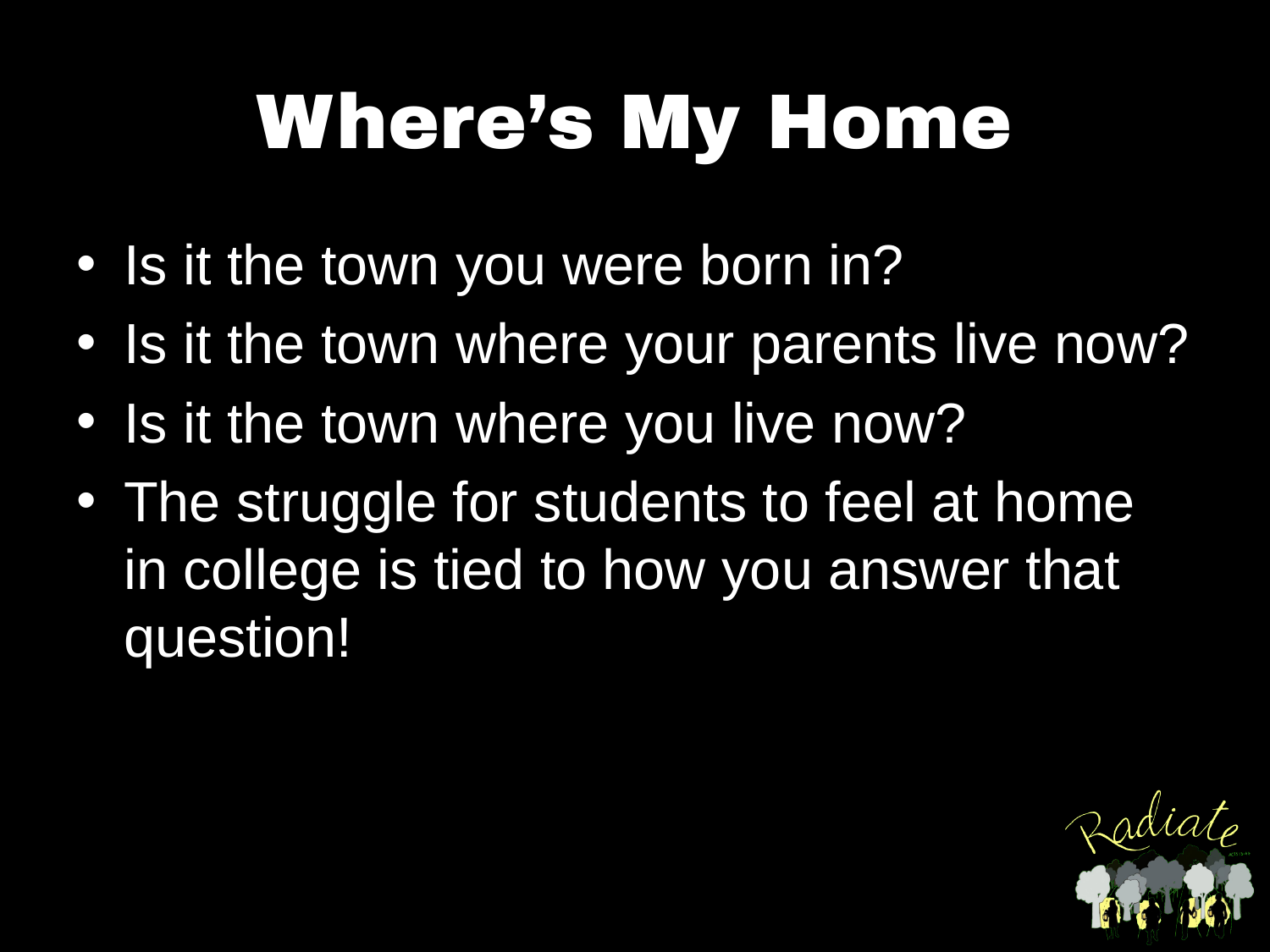

# Where’s My Home
Is it the town you were born in?
Is it the town where your parents live now?
Is it the town where you live now?
The struggle for students to feel at home in college is tied to how you answer that question!